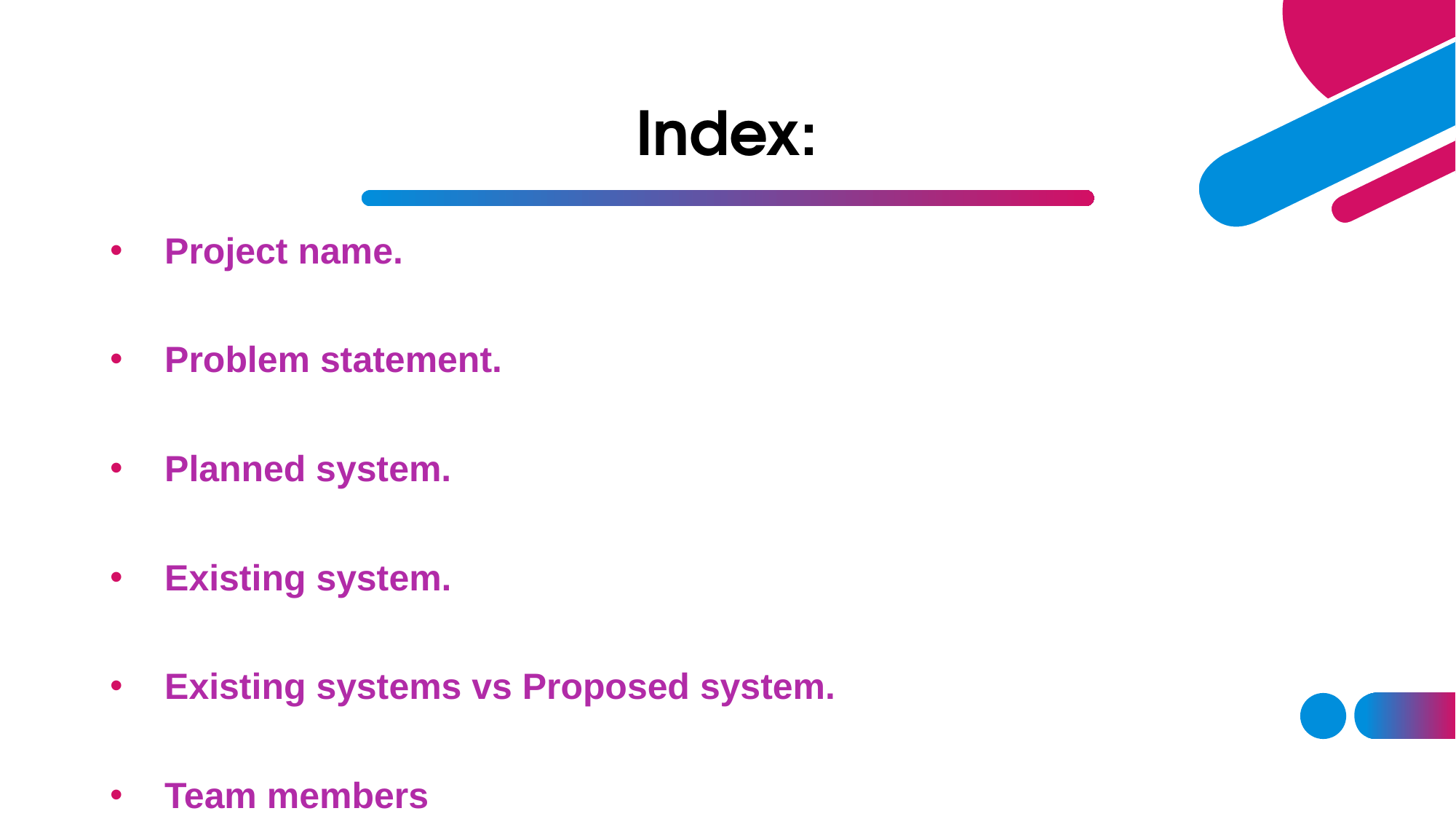

# Index:
Project name.

Problem statement.

Planned system.

Existing system.

Existing systems vs Proposed system.

Team members